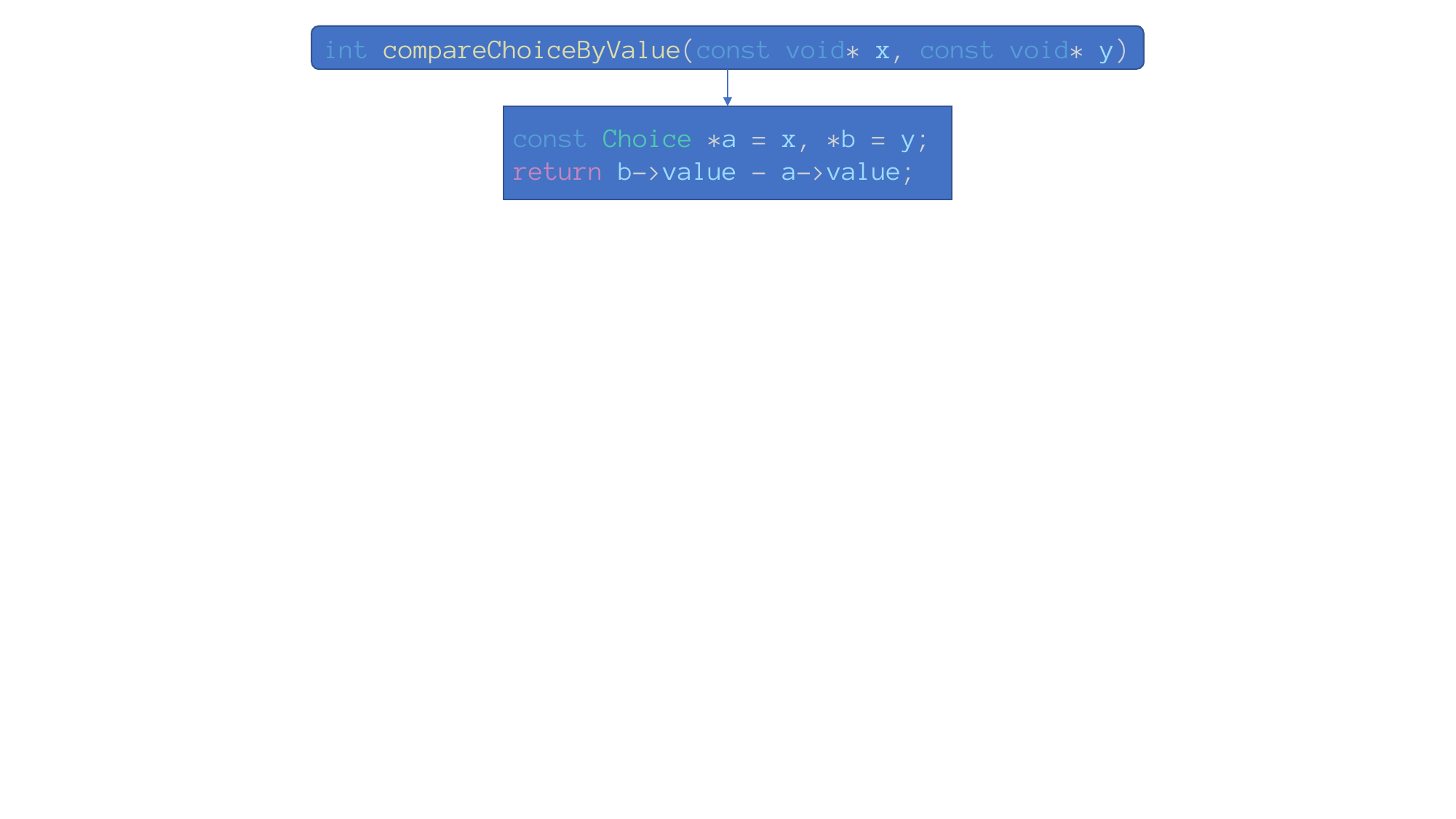

int compareChoiceByValue(const void* x, const void* y)
const Choice *a = x, *b = y;
return b->value - a->value;